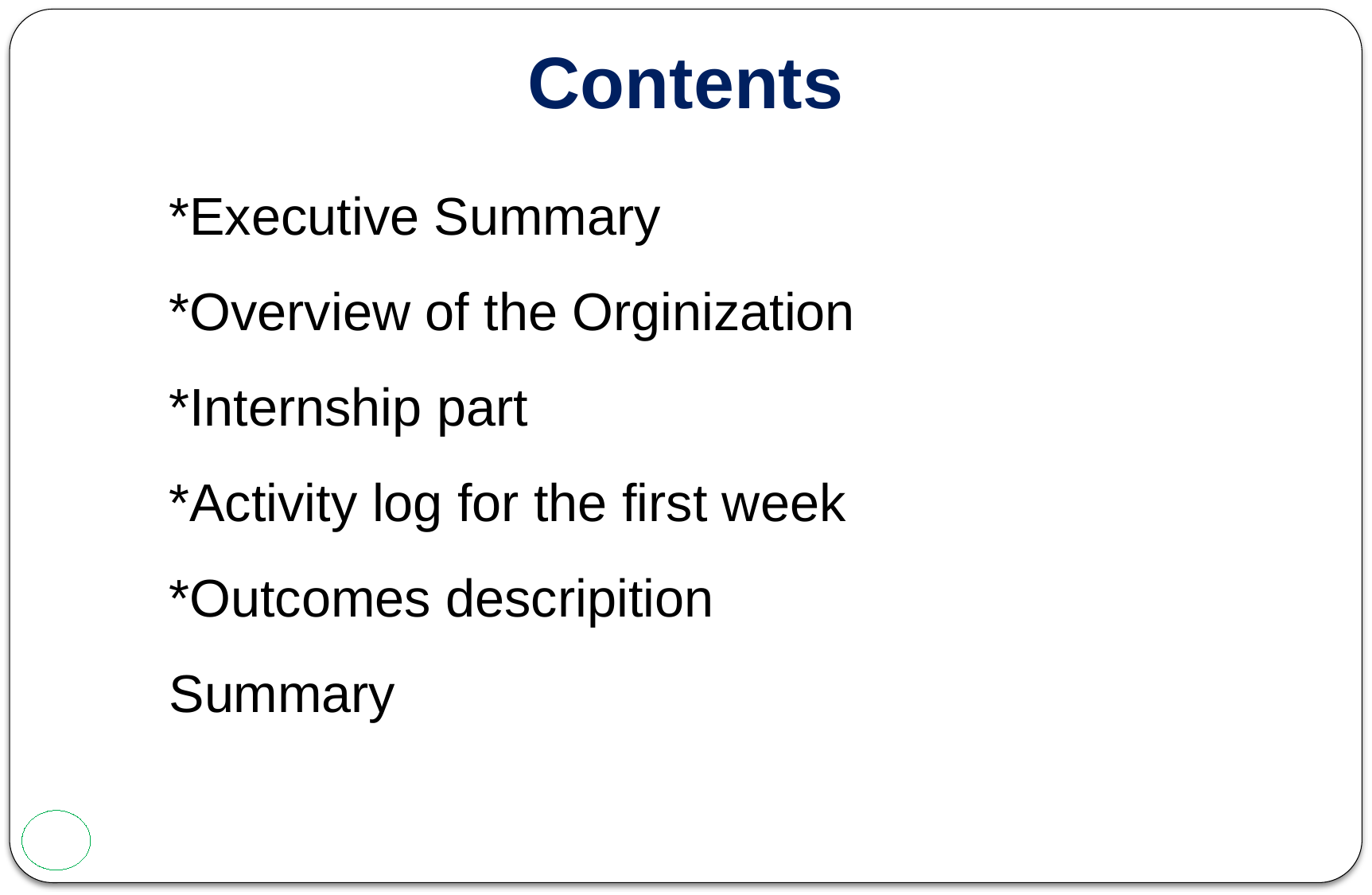

Contents
*Executive Summary
*Overview of the Orginization
*Internship part
*Activity log for the first week
*Outcomes descripition
Summary

2